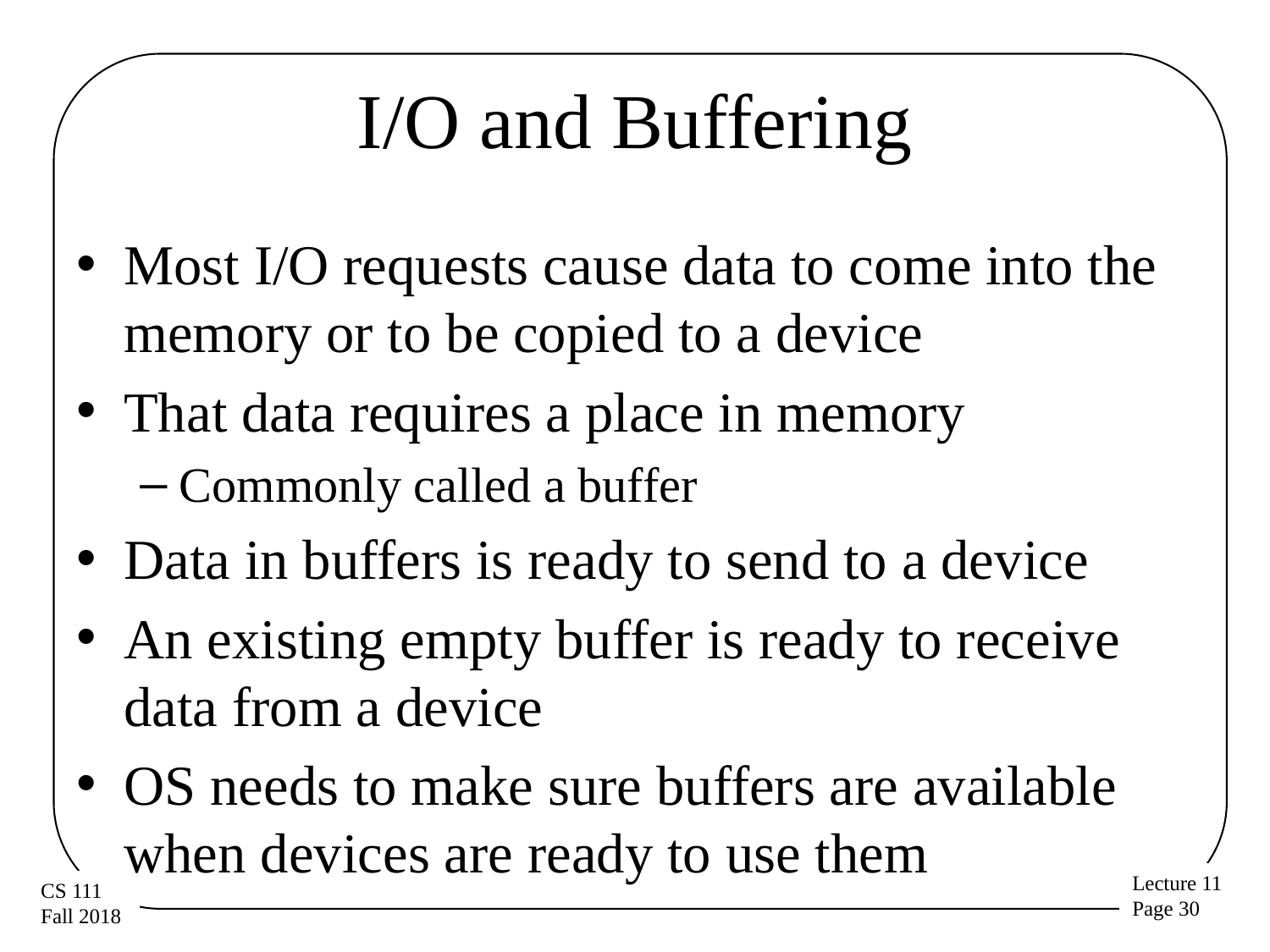

# I/O and Buffering
Most I/O requests cause data to come into the memory or to be copied to a device
That data requires a place in memory
Commonly called a buffer
Data in buffers is ready to send to a device
An existing empty buffer is ready to receive data from a device
OS needs to make sure buffers are available when devices are ready to use them